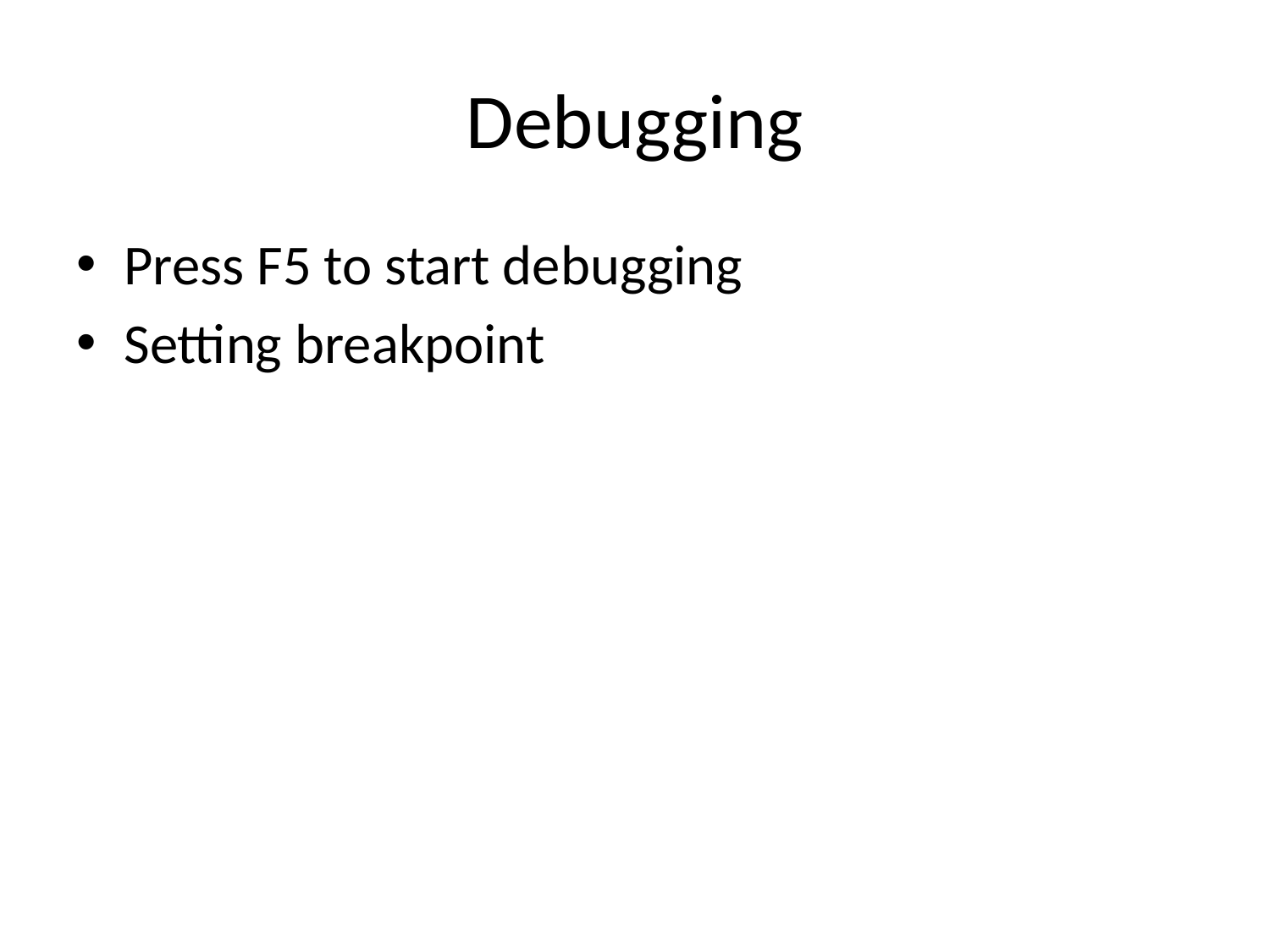

# Debugging
Press F5 to start debugging
Setting breakpoint